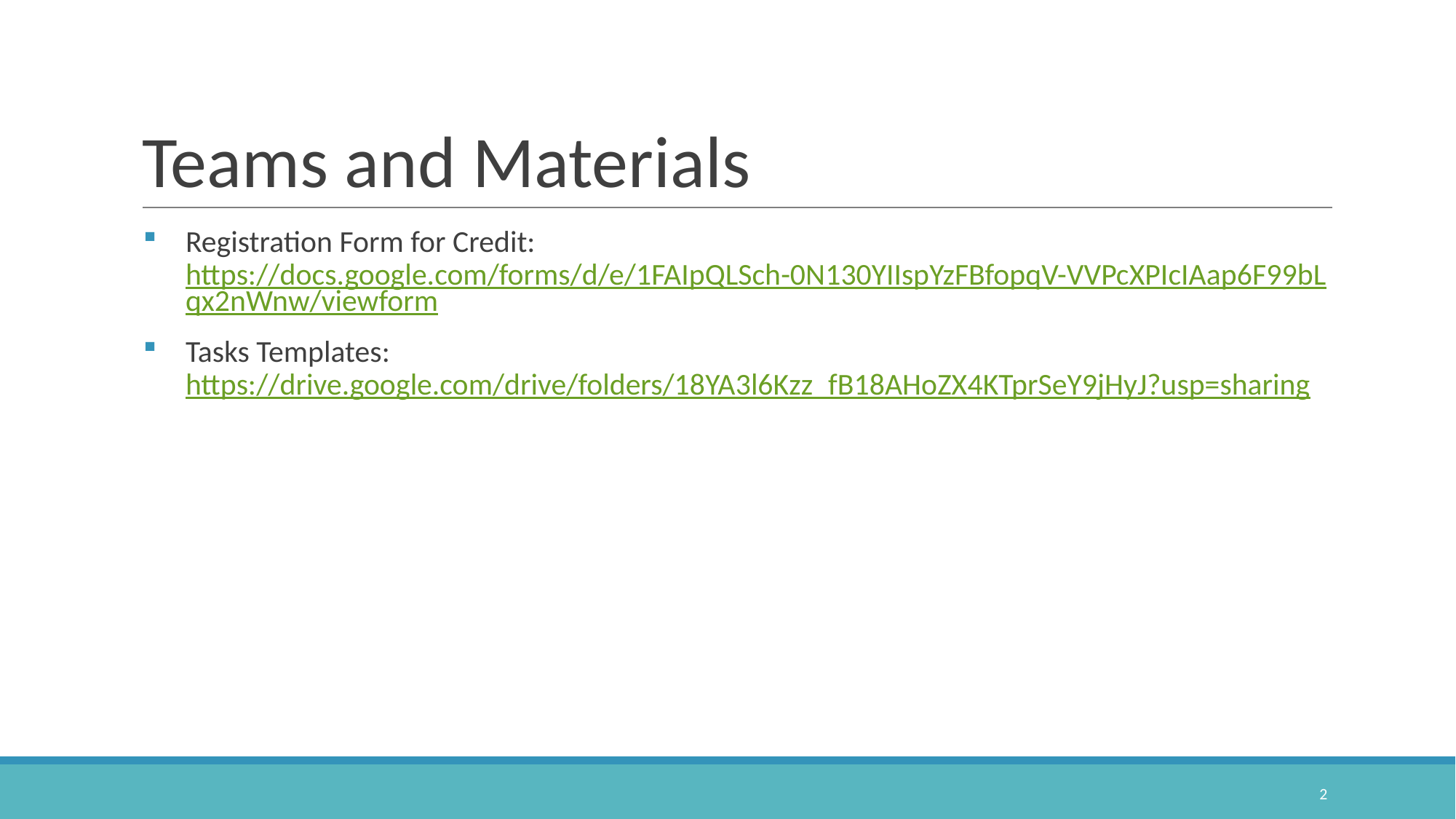

# Teams and Materials
Registration Form for Credit:
https://docs.google.com/forms/d/e/1FAIpQLSch-0N130YIIspYzFBfopqV-VVPcXPIcIAap6F99bLqx2nWnw/viewform
Tasks Templates: https://drive.google.com/drive/folders/18YA3l6Kzz_fB18AHoZX4KTprSeY9jHyJ?usp=sharing

2